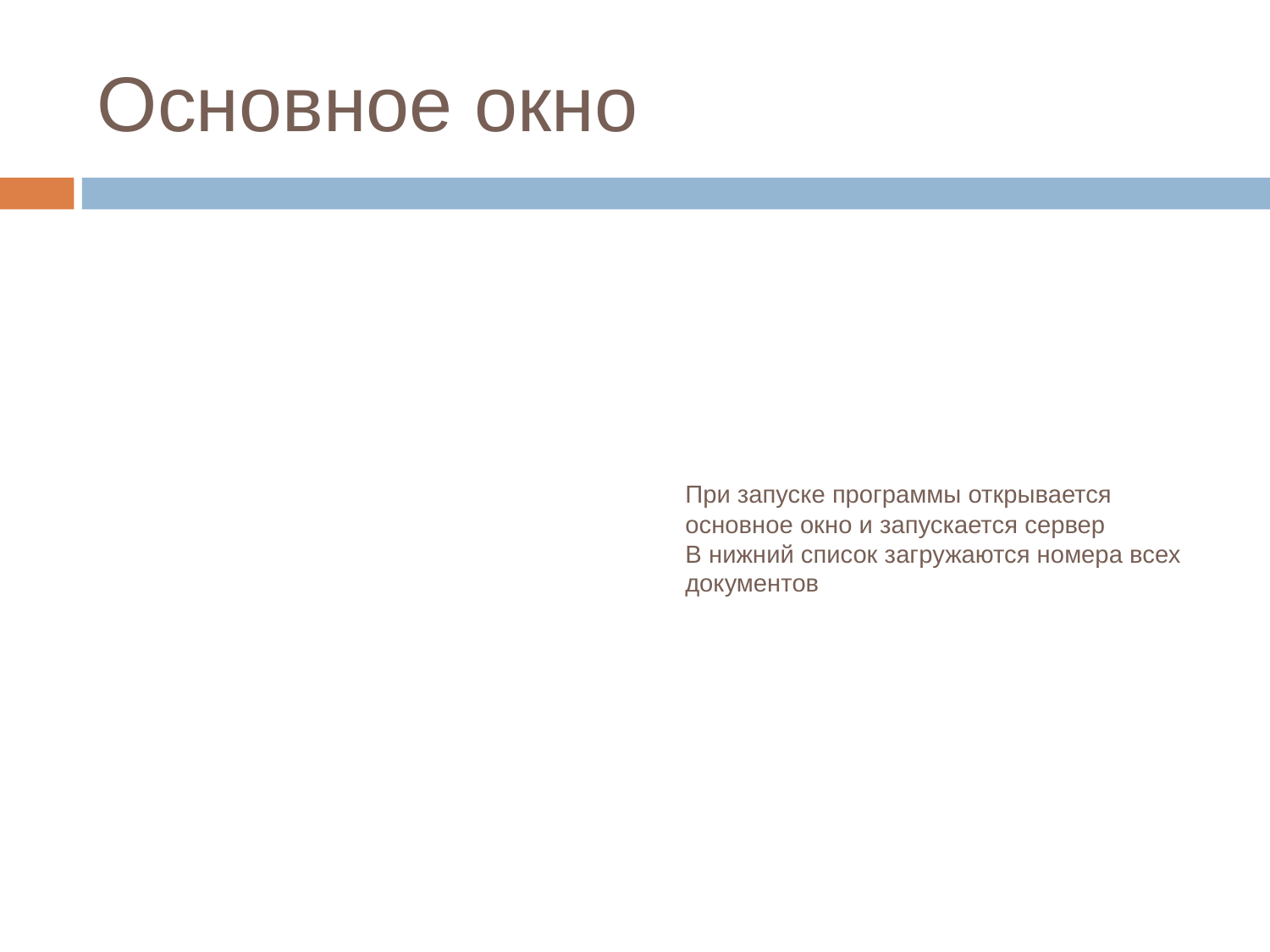

Основное окно
При запуске программы открывается основное окно и запускается сервер
В нижний список загружаются номера всех документов